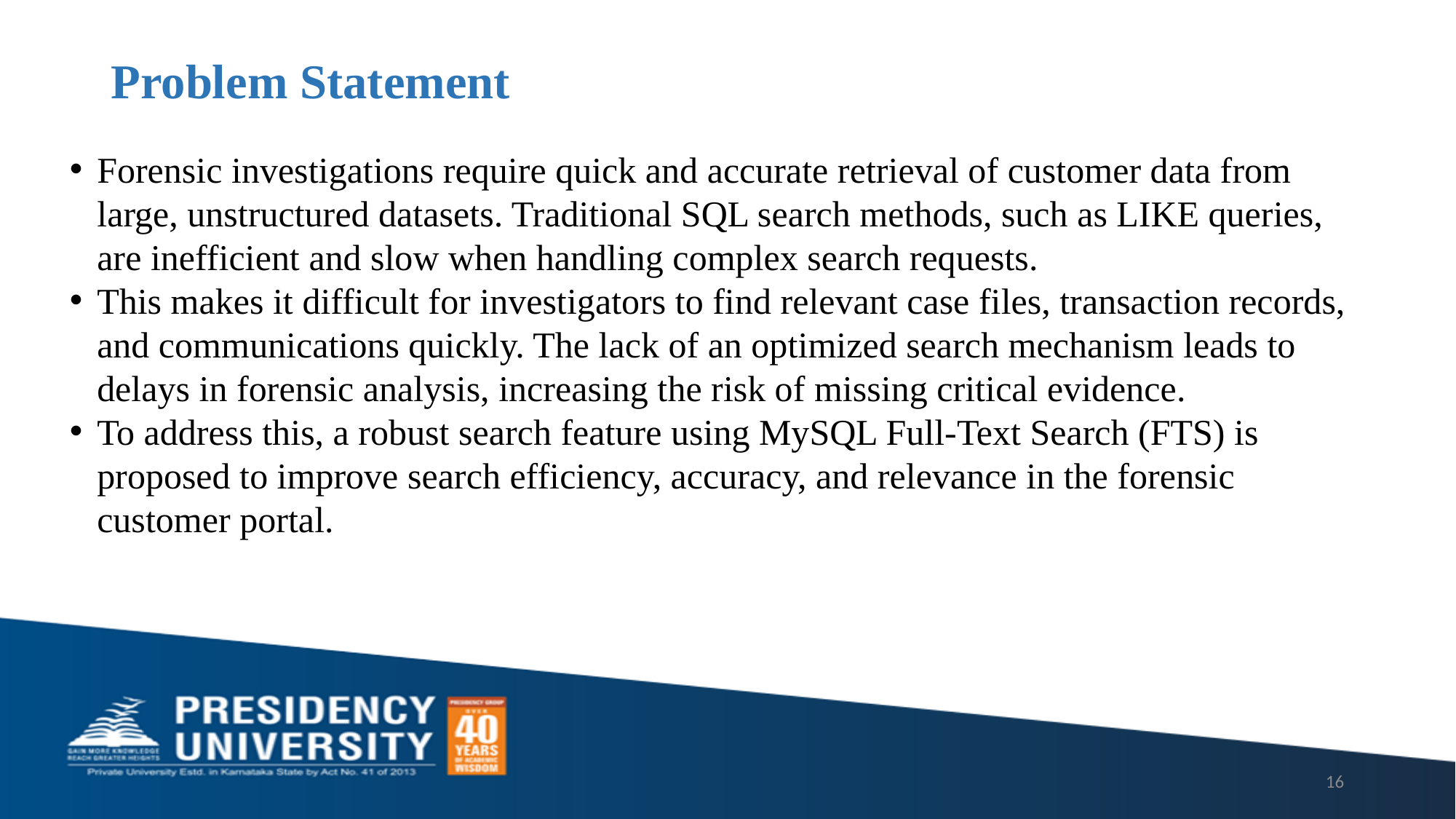

# Problem Statement
Forensic investigations require quick and accurate retrieval of customer data from large, unstructured datasets. Traditional SQL search methods, such as LIKE queries, are inefficient and slow when handling complex search requests.
This makes it difficult for investigators to find relevant case files, transaction records, and communications quickly. The lack of an optimized search mechanism leads to delays in forensic analysis, increasing the risk of missing critical evidence.
To address this, a robust search feature using MySQL Full-Text Search (FTS) is proposed to improve search efficiency, accuracy, and relevance in the forensic customer portal.
16